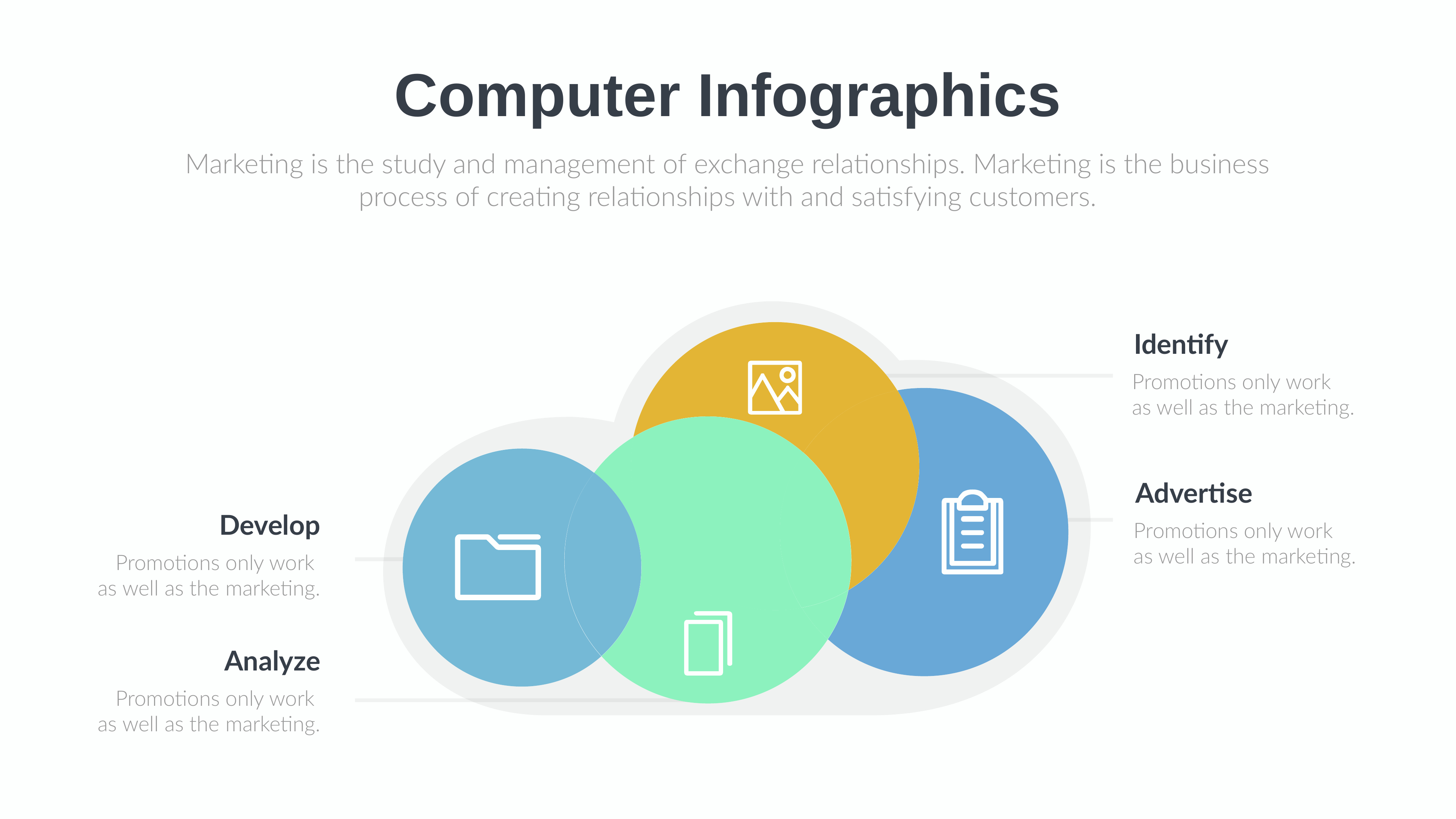

Computer Infographics
Marketing is the study and management of exchange relationships. Marketing is the business process of creating relationships with and satisfying customers.

Identify

Promotions only work
as well as the marketing.

Advertise

Develop
Promotions only work
as well as the marketing.

Promotions only work
as well as the marketing.

Analyze
Promotions only work
as well as the marketing.